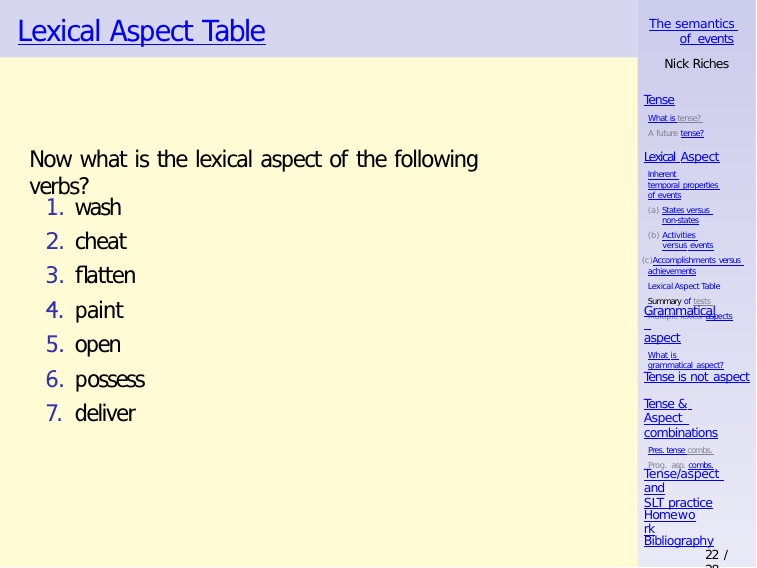

# Lexical Aspect Table
The semantics of  events
Nick Riches

Tense
What is tense?  A future tense?
Lexical Aspect
Inherent temporal  properties of events
States versus non-states
Activities versus events
Accomplishments versus  achievements
Lexical Aspect Table  Summary of tests  Multiple lexical aspects
Now what is the lexical aspect of the following verbs?
wash
cheat
flatten
paint
open
possess
deliver
Grammatical  aspect
What is grammatical  aspect?
Tense is not aspect
Tense & Aspect  combinations
Pres. tense combs.  Prog.  asp. combs.
Tense/aspect and
SLT practice
Homework
Bibliography
22 / 38